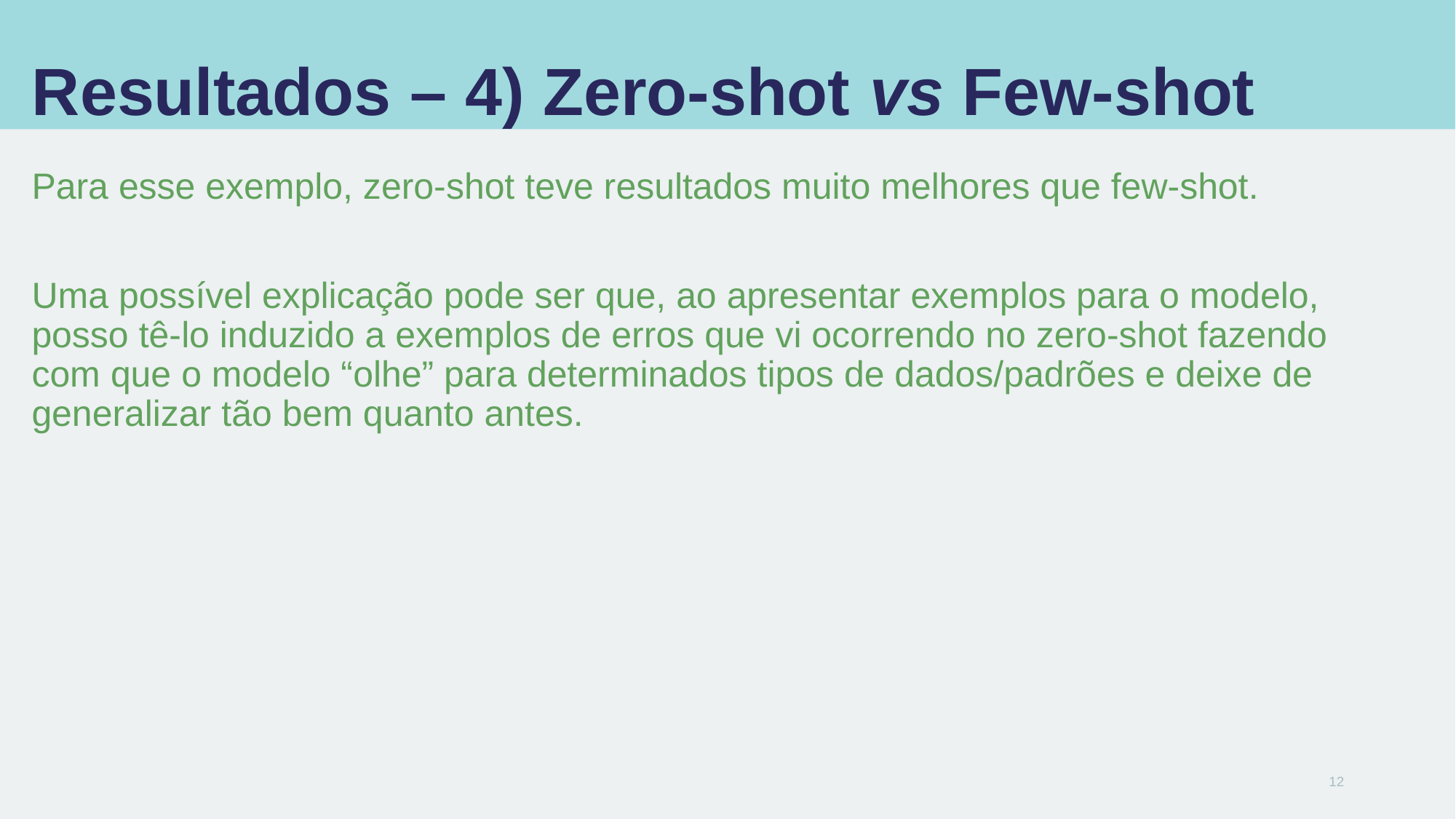

# Resultados – 4) Zero-shot vs Few-shot
Para esse exemplo, zero-shot teve resultados muito melhores que few-shot.

Uma possível explicação pode ser que, ao apresentar exemplos para o modelo, posso tê-lo induzido a exemplos de erros que vi ocorrendo no zero-shot fazendo com que o modelo “olhe” para determinados tipos de dados/padrões e deixe de generalizar tão bem quanto antes.
12